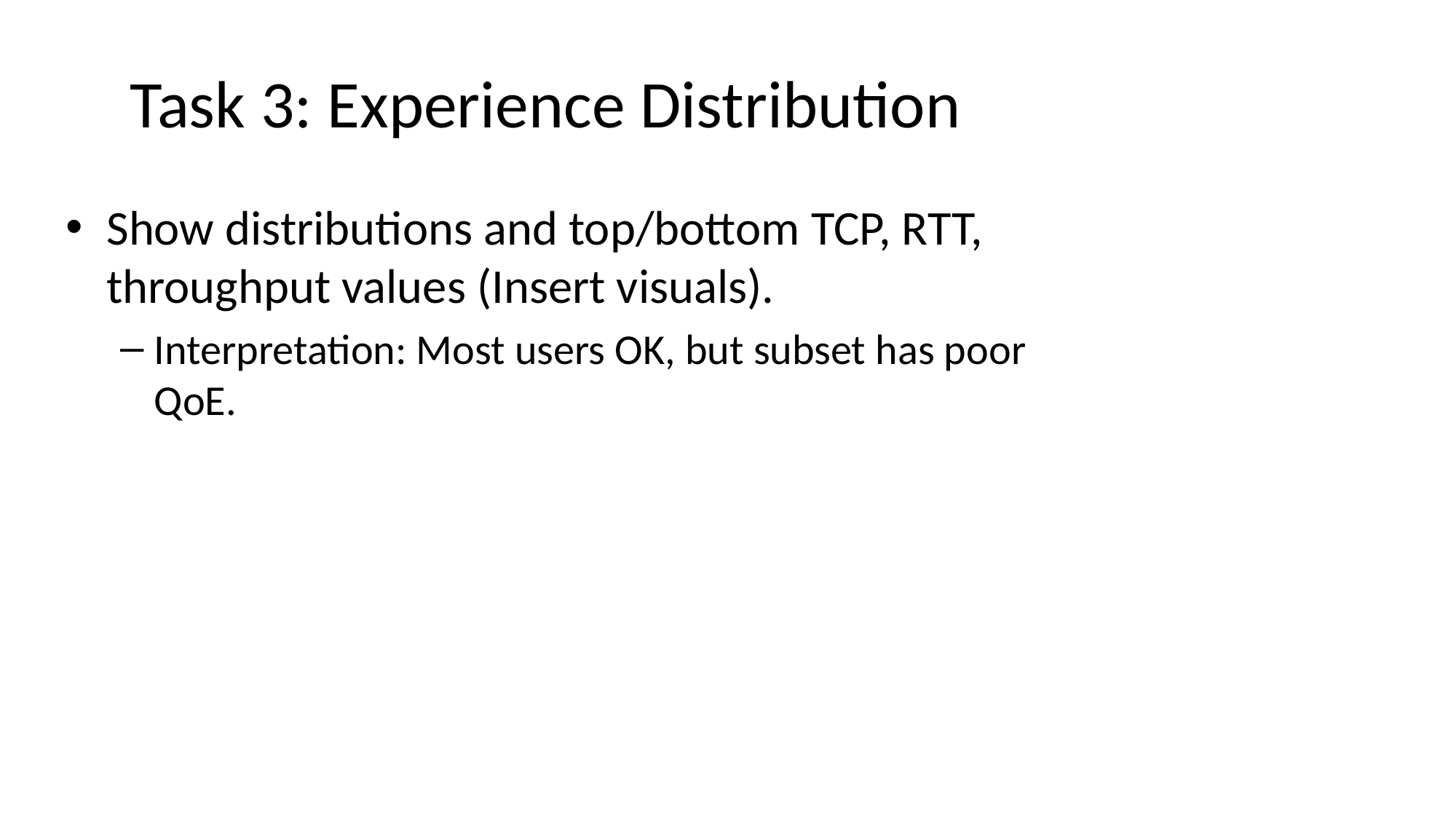

# Task 3: Experience Distribution
Show distributions and top/bottom TCP, RTT, throughput values (Insert visuals).
Interpretation: Most users OK, but subset has poor QoE.